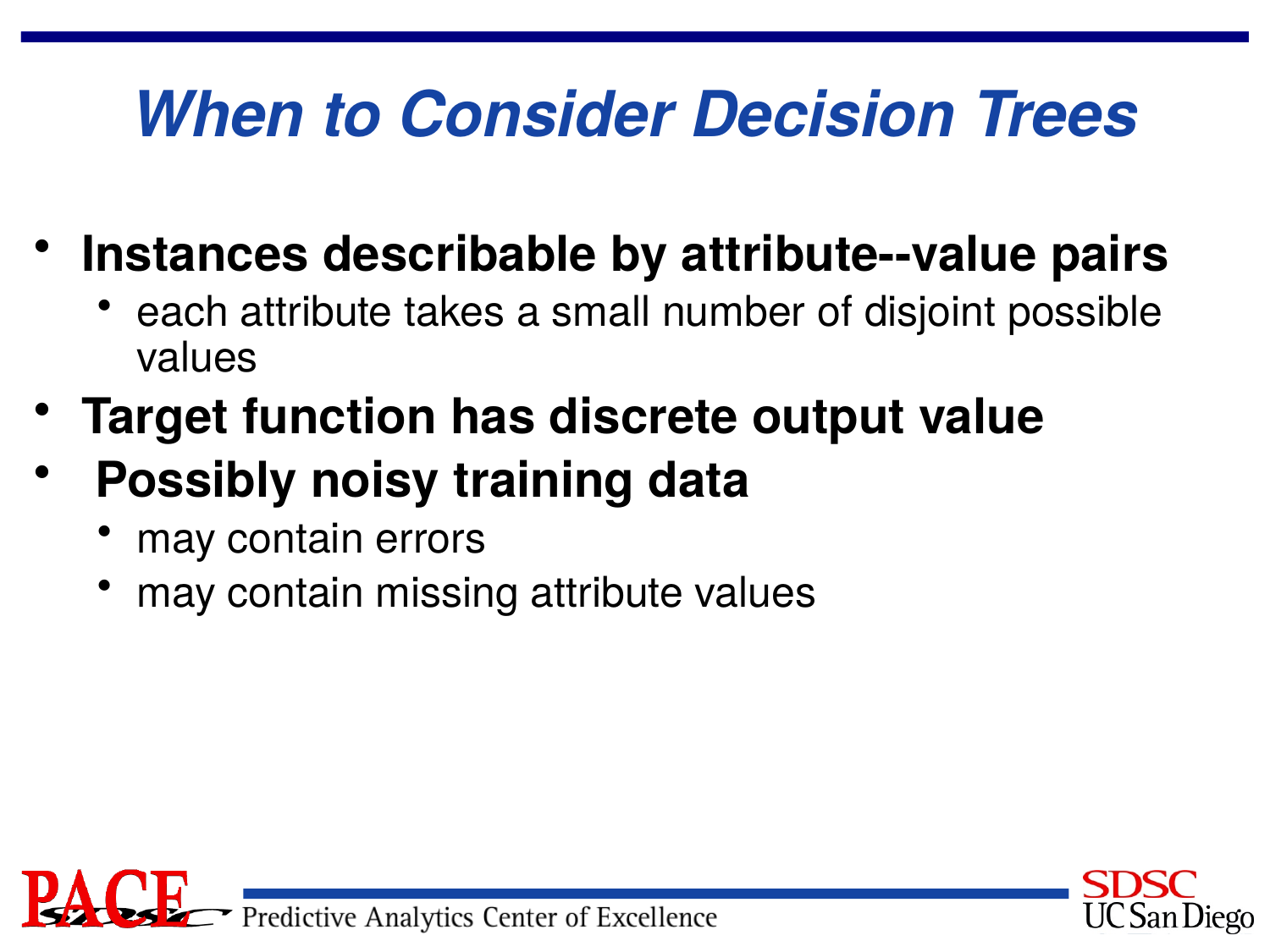

# When to Consider Decision Trees
Instances describable by attribute--value pairs
each attribute takes a small number of disjoint possible values
Target function has discrete output value
 Possibly noisy training data
may contain errors
may contain missing attribute values